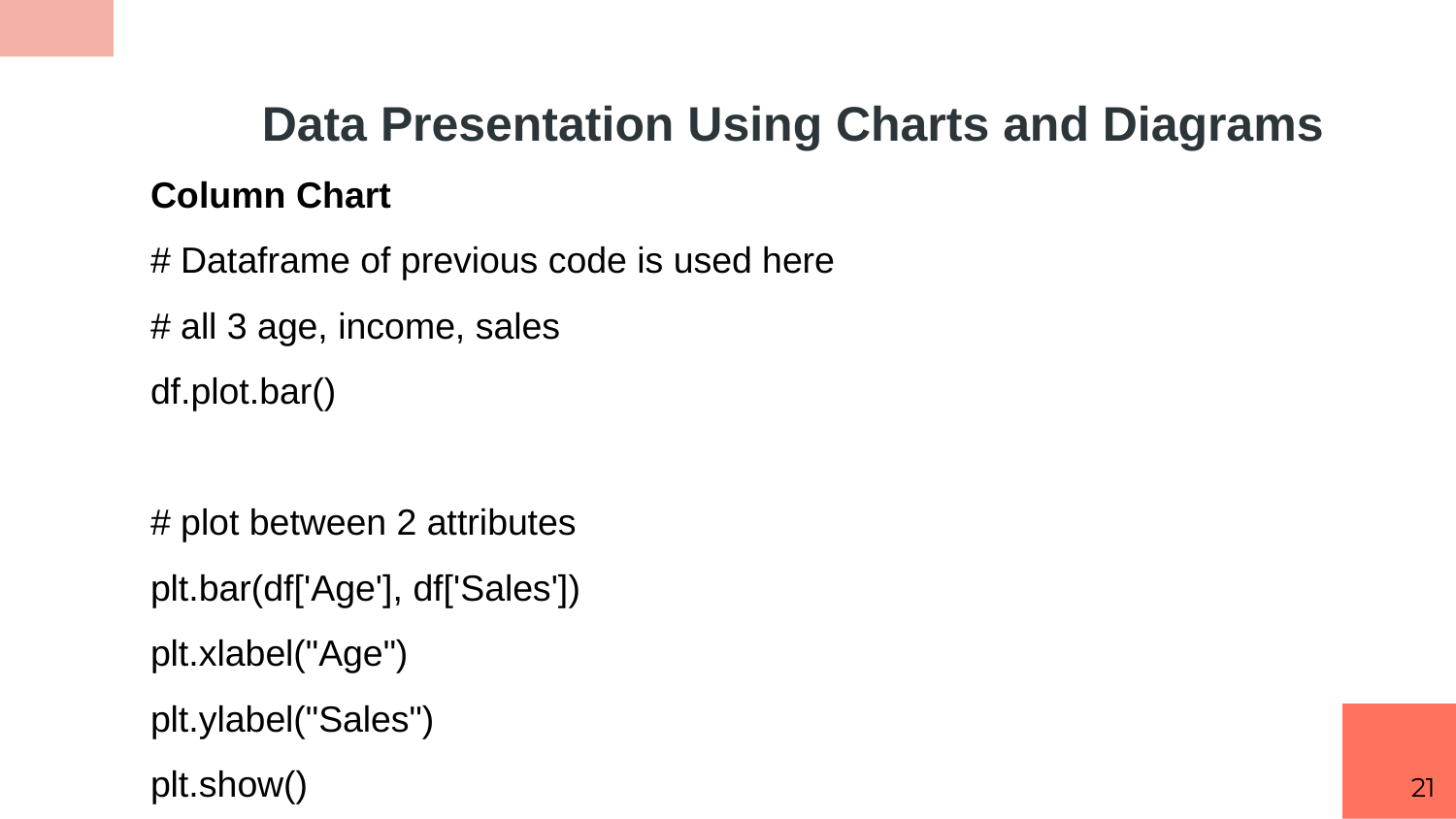

Data Presentation Using Charts and Diagrams
Column Chart
# Dataframe of previous code is used here
# all 3 age, income, sales
df.plot.bar()

# plot between 2 attributes
plt.bar(df['Age'], df['Sales'])
plt.xlabel("Age")
plt.ylabel("Sales")
plt.show()
21